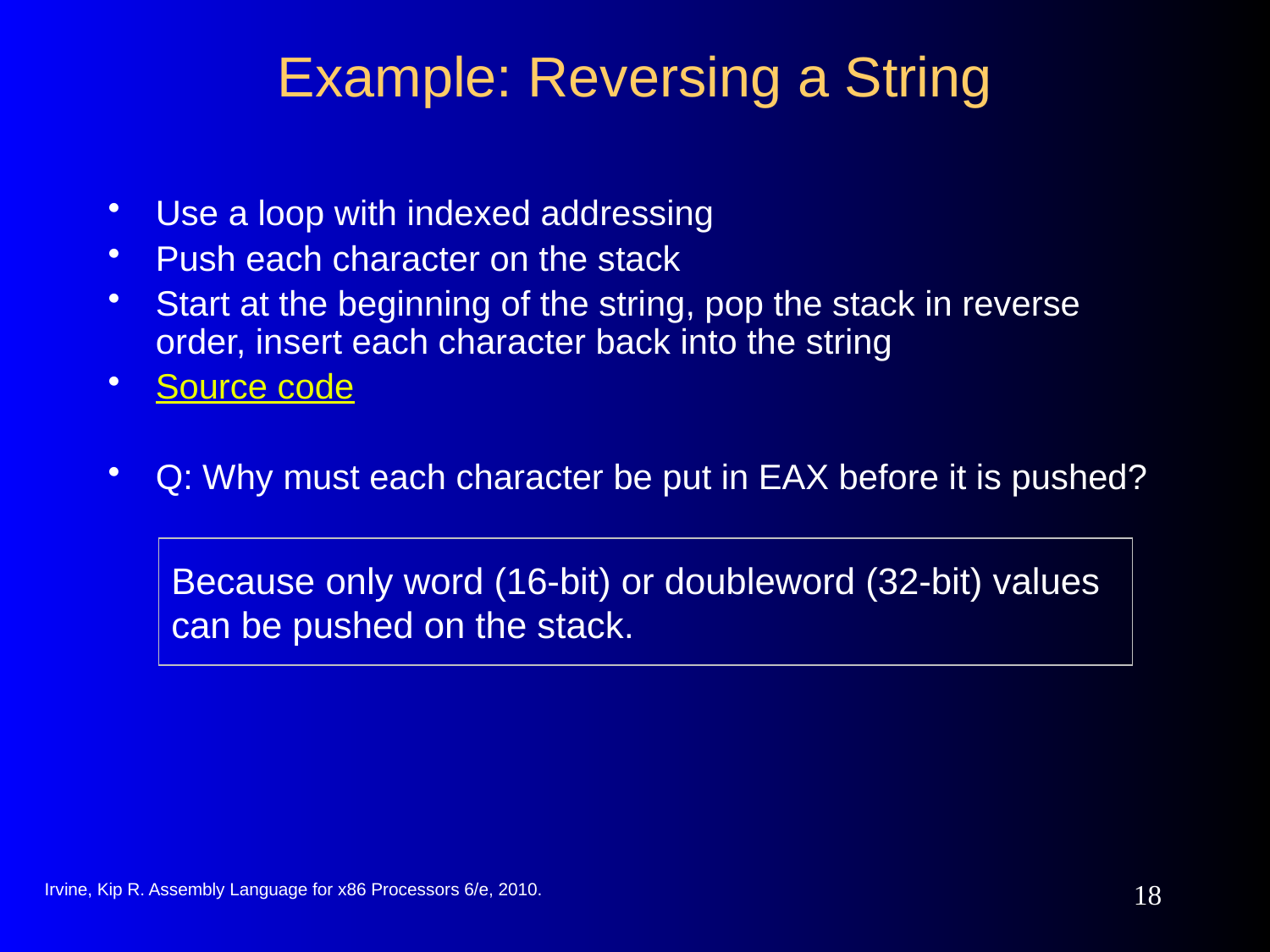

# Example: Reversing a String
Use a loop with indexed addressing
Push each character on the stack
Start at the beginning of the string, pop the stack in reverse order, insert each character back into the string
Source code

Q: Why must each character be put in EAX before it is pushed?
Because only word (16-bit) or doubleword (32-bit) values can be pushed on the stack.
Irvine, Kip R. Assembly Language for x86 Processors 6/e, 2010.
18